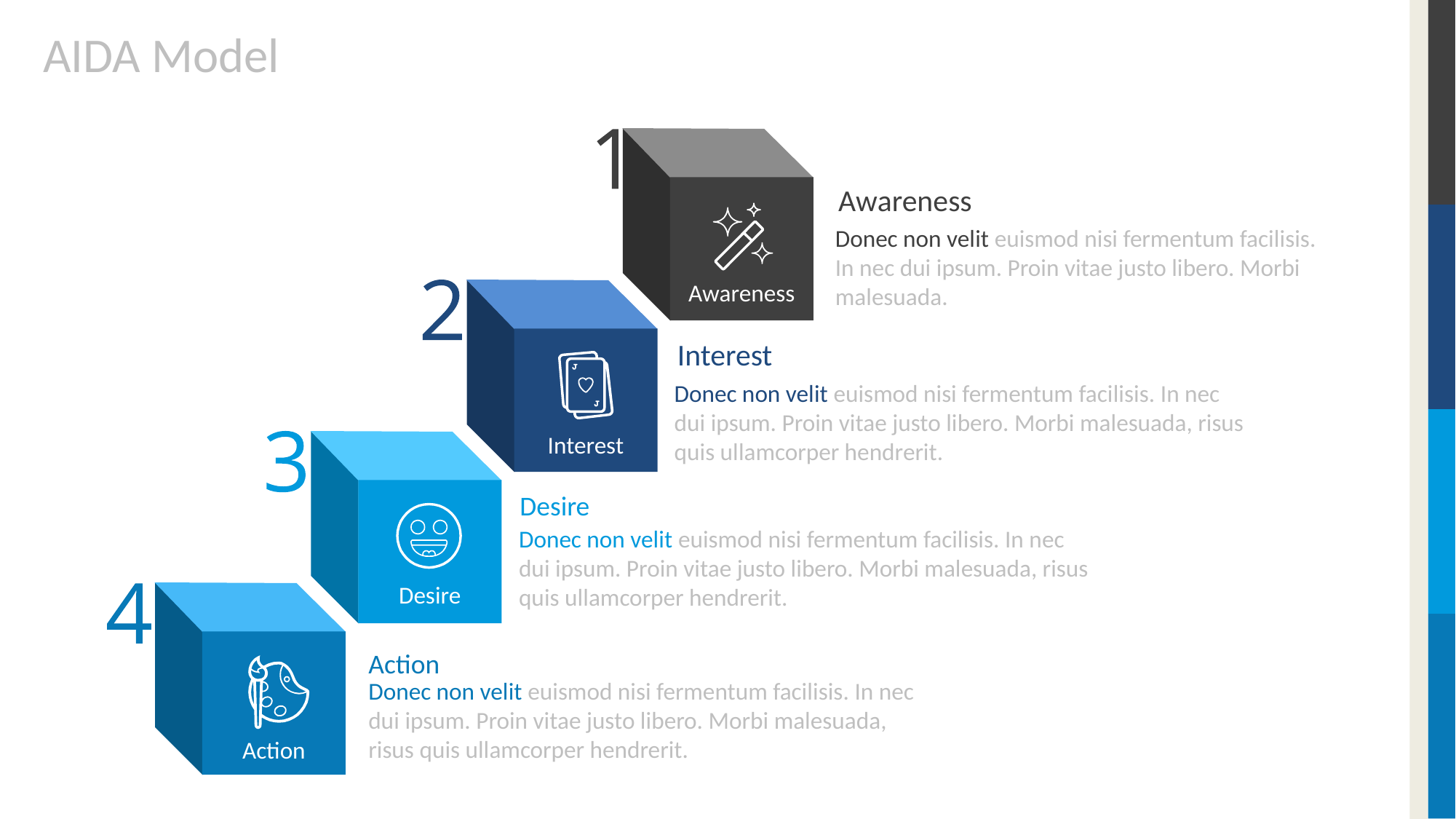

AIDA Model

Awareness

Donec non velit euismod nisi fermentum facilisis. In nec dui ipsum. Proin vitae justo libero. Morbi malesuada.
Awareness

Interest

Donec non velit euismod nisi fermentum facilisis. In nec dui ipsum. Proin vitae justo libero. Morbi malesuada, risus quis ullamcorper hendrerit.

Interest

Desire

Donec non velit euismod nisi fermentum facilisis. In nec dui ipsum. Proin vitae justo libero. Morbi malesuada, risus quis ullamcorper hendrerit.
Desire

Action

Donec non velit euismod nisi fermentum facilisis. In nec dui ipsum. Proin vitae justo libero. Morbi malesuada, risus quis ullamcorper hendrerit.
Action